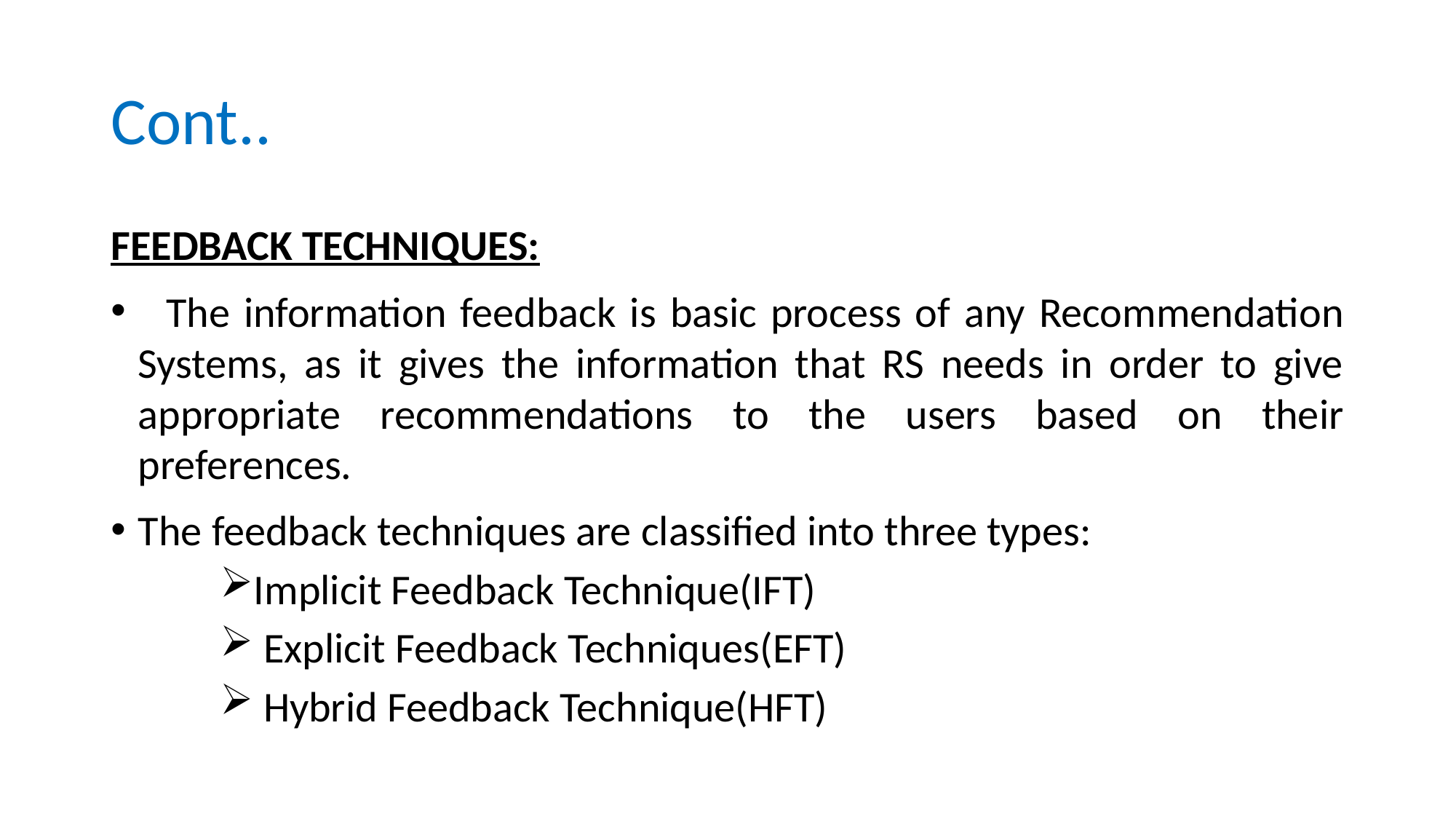

# Cont..
FEEDBACK TECHNIQUES:
  The information feedback is basic process of any Recommendation Systems, as it gives the information that RS needs in order to give appropriate recommendations to the users based on their preferences.
The feedback techniques are classified into three types:
Implicit Feedback Technique(IFT)
 Explicit Feedback Techniques(EFT)
 Hybrid Feedback Technique(HFT)